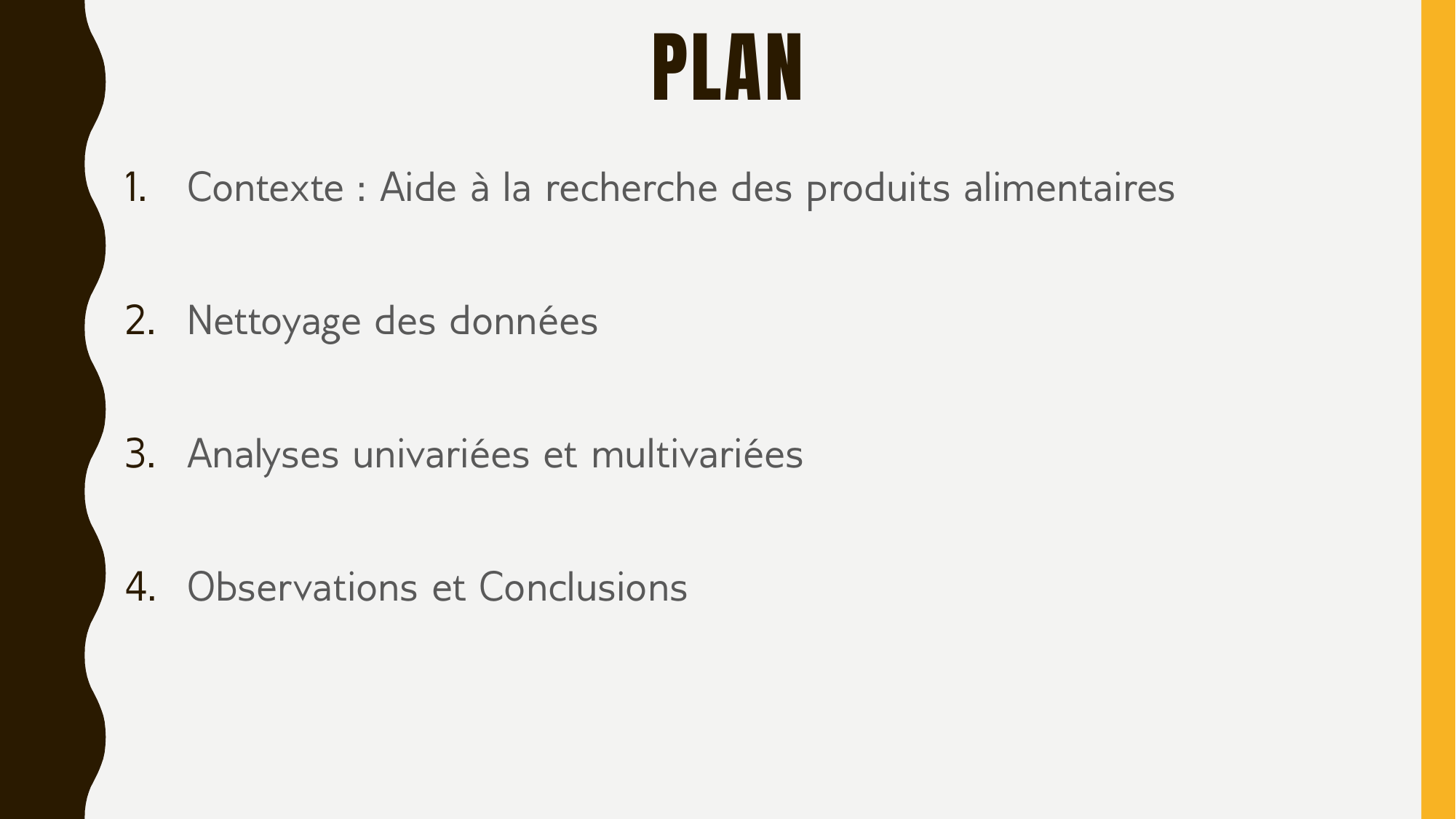

# Plan
Contexte : Aide à la recherche des produits alimentaires

Nettoyage des données

Analyses univariées et multivariées

Observations et Conclusions